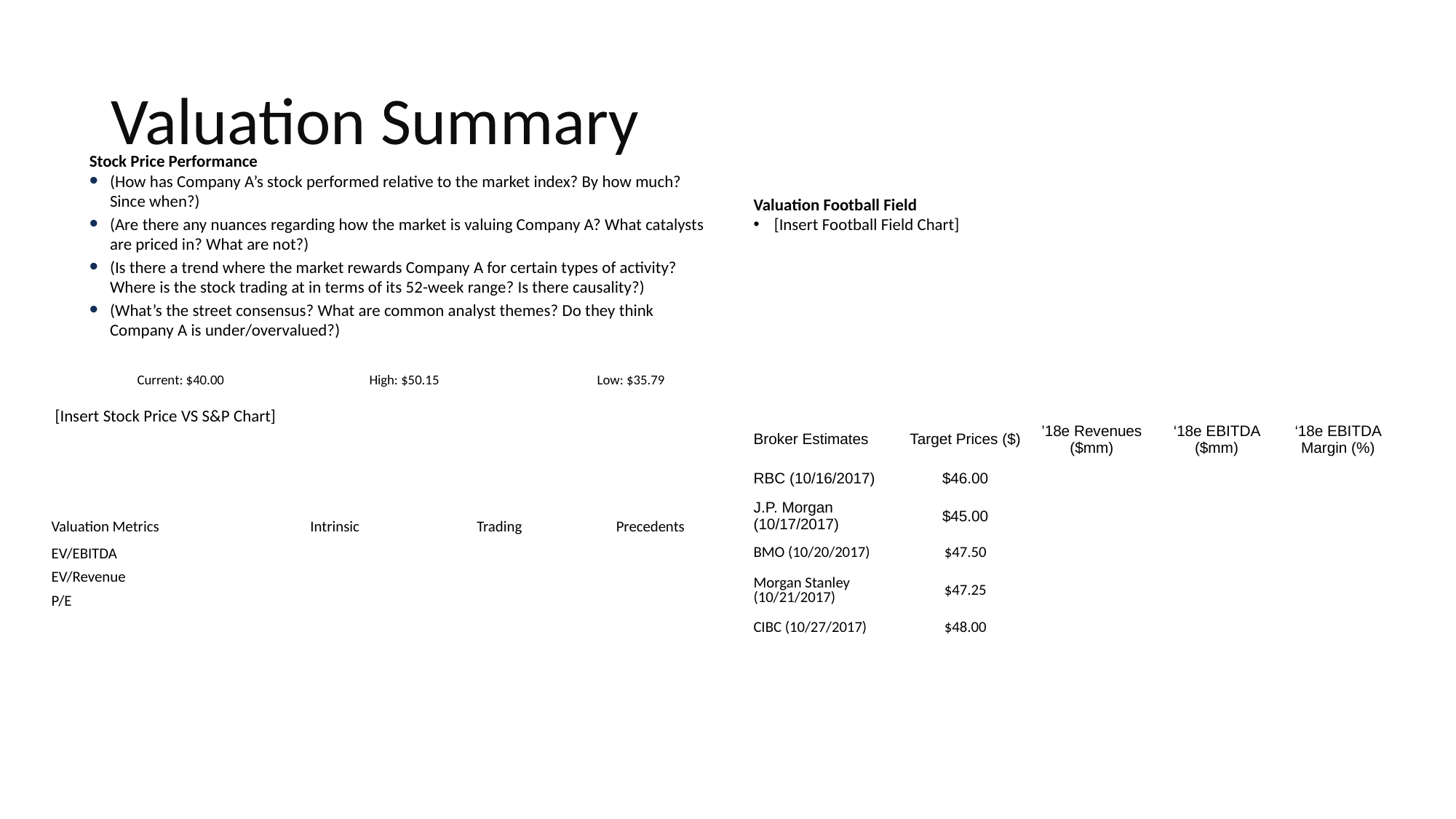

# Valuation Summary
Stock Price Performance
(How has Company A’s stock performed relative to the market index? By how much? Since when?)
(Are there any nuances regarding how the market is valuing Company A? What catalysts are priced in? What are not?)
(Is there a trend where the market rewards Company A for certain types of activity? Where is the stock trading at in terms of its 52-week range? Is there causality?)
(What’s the street consensus? What are common analyst themes? Do they think Company A is under/overvalued?)
Valuation Football Field
[Insert Football Field Chart]
| Current: $40.00 | High: $50.15 | Low: $35.79 |
| --- | --- | --- |
[Insert Stock Price VS S&P Chart]
| Broker Estimates | Target Prices ($) | ’18e Revenues ($mm) | ‘18e EBITDA ($mm) | ‘18e EBITDA Margin (%) |
| --- | --- | --- | --- | --- |
| RBC (10/16/2017) | $46.00 |  |  |  |
| J.P. Morgan (10/17/2017) | $45.00 |  |  |  |
| BMO (10/20/2017) | $47.50 |  |  |  |
| Morgan Stanley (10/21/2017) | $47.25 |  |  |  |
| CIBC (10/27/2017) | $48.00 |  |  |  |
| Valuation Metrics | Intrinsic | Trading | Precedents |
| --- | --- | --- | --- |
| EV/EBITDA |  |  |  |
| EV/Revenue |  |  |  |
| P/E |  |  |  |